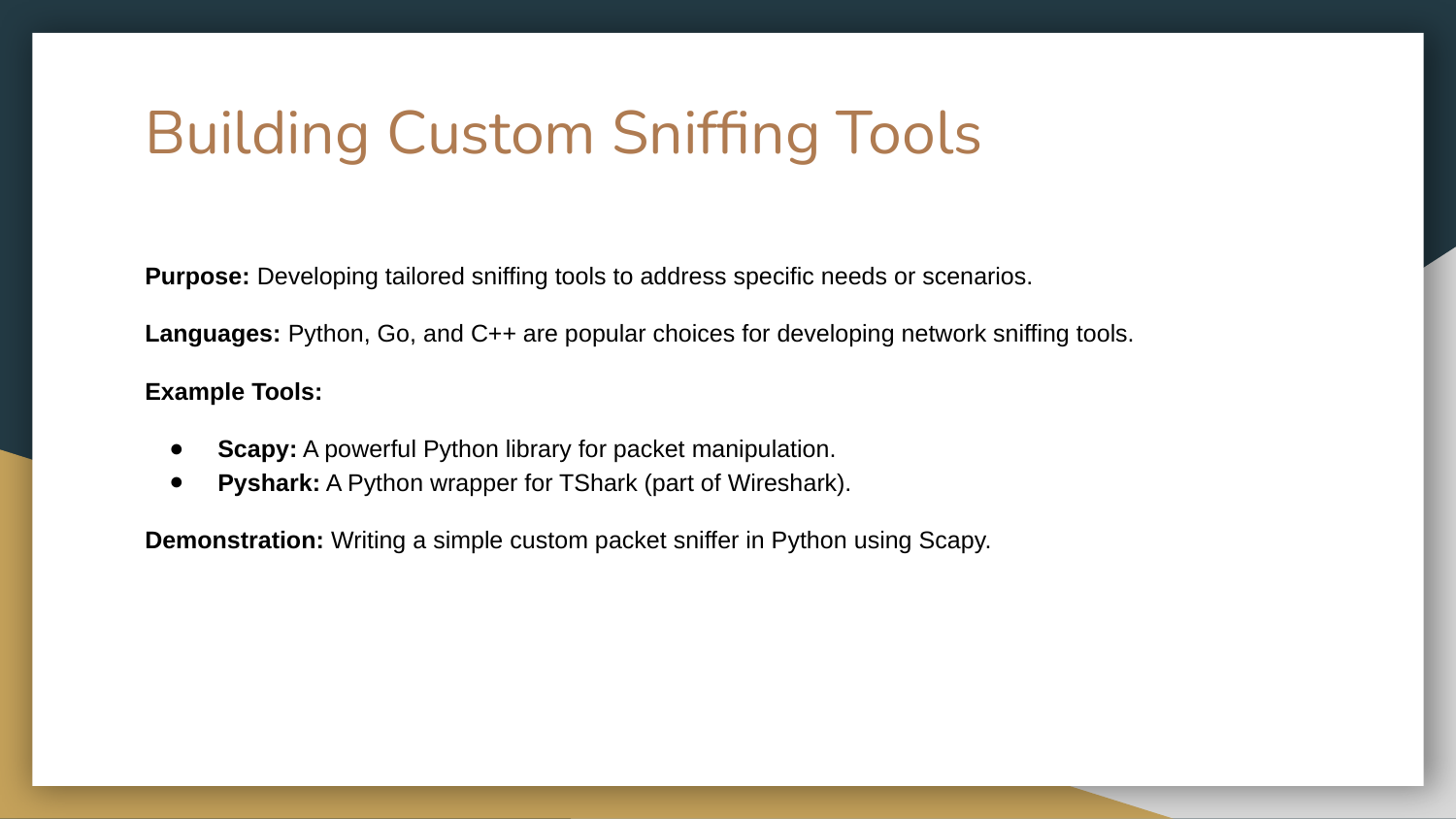

# Building Custom Sniffing Tools
Purpose: Developing tailored sniffing tools to address specific needs or scenarios.
Languages: Python, Go, and C++ are popular choices for developing network sniffing tools.
Example Tools:
Scapy: A powerful Python library for packet manipulation.
Pyshark: A Python wrapper for TShark (part of Wireshark).
Demonstration: Writing a simple custom packet sniffer in Python using Scapy.